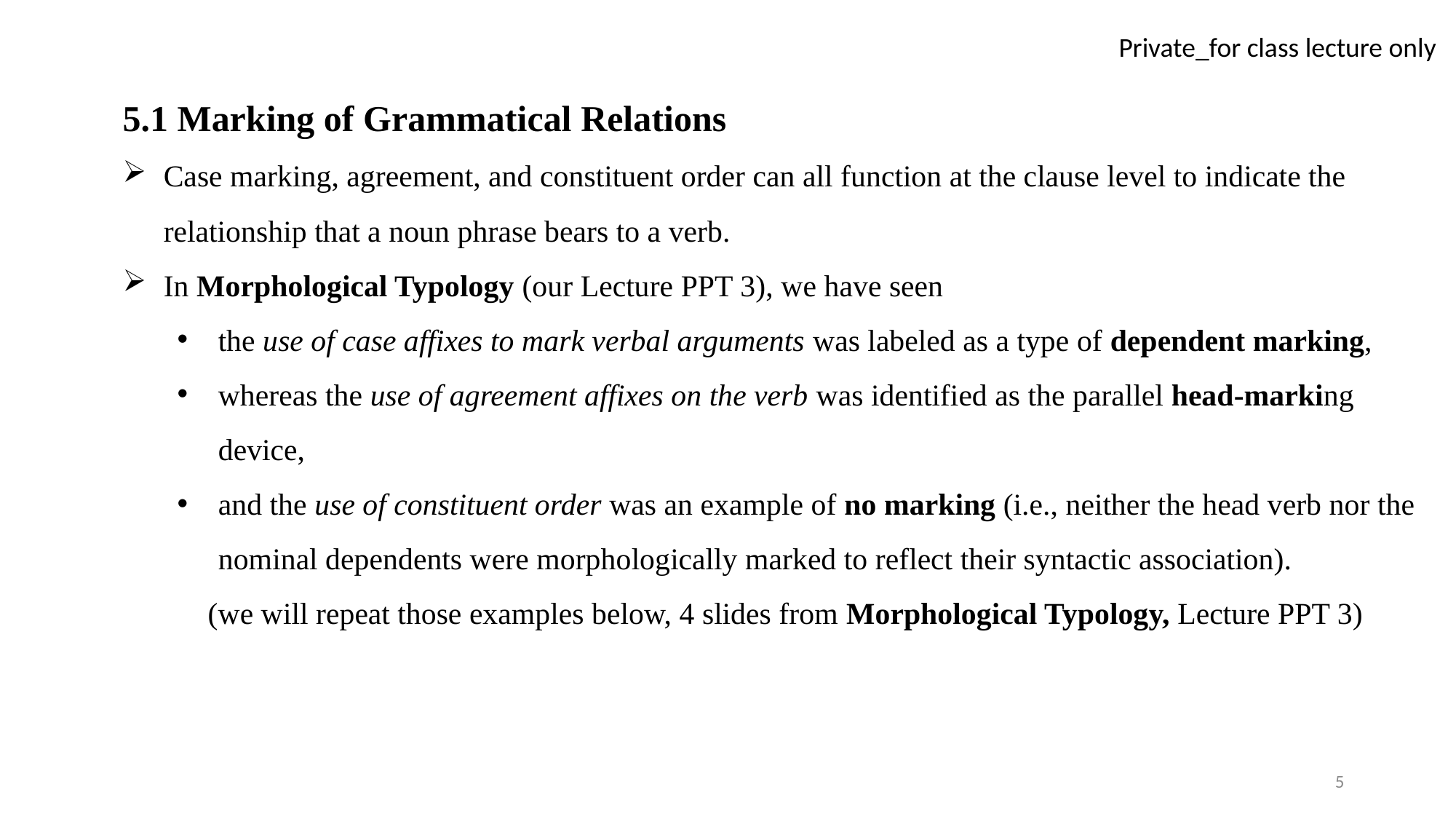

5.1 Marking of Grammatical Relations
Case marking, agreement, and constituent order can all function at the clause level to indicate the relationship that a noun phrase bears to a verb.
In Morphological Typology (our Lecture PPT 3), we have seen
the use of case affixes to mark verbal arguments was labeled as a type of dependent marking,
whereas the use of agreement affixes on the verb was identified as the parallel head-marking device,
and the use of constituent order was an example of no marking (i.e., neither the head verb nor the nominal dependents were morphologically marked to reflect their syntactic association).
    (we will repeat those examples below, 4 slides from Morphological Typology, Lecture PPT 3)

5